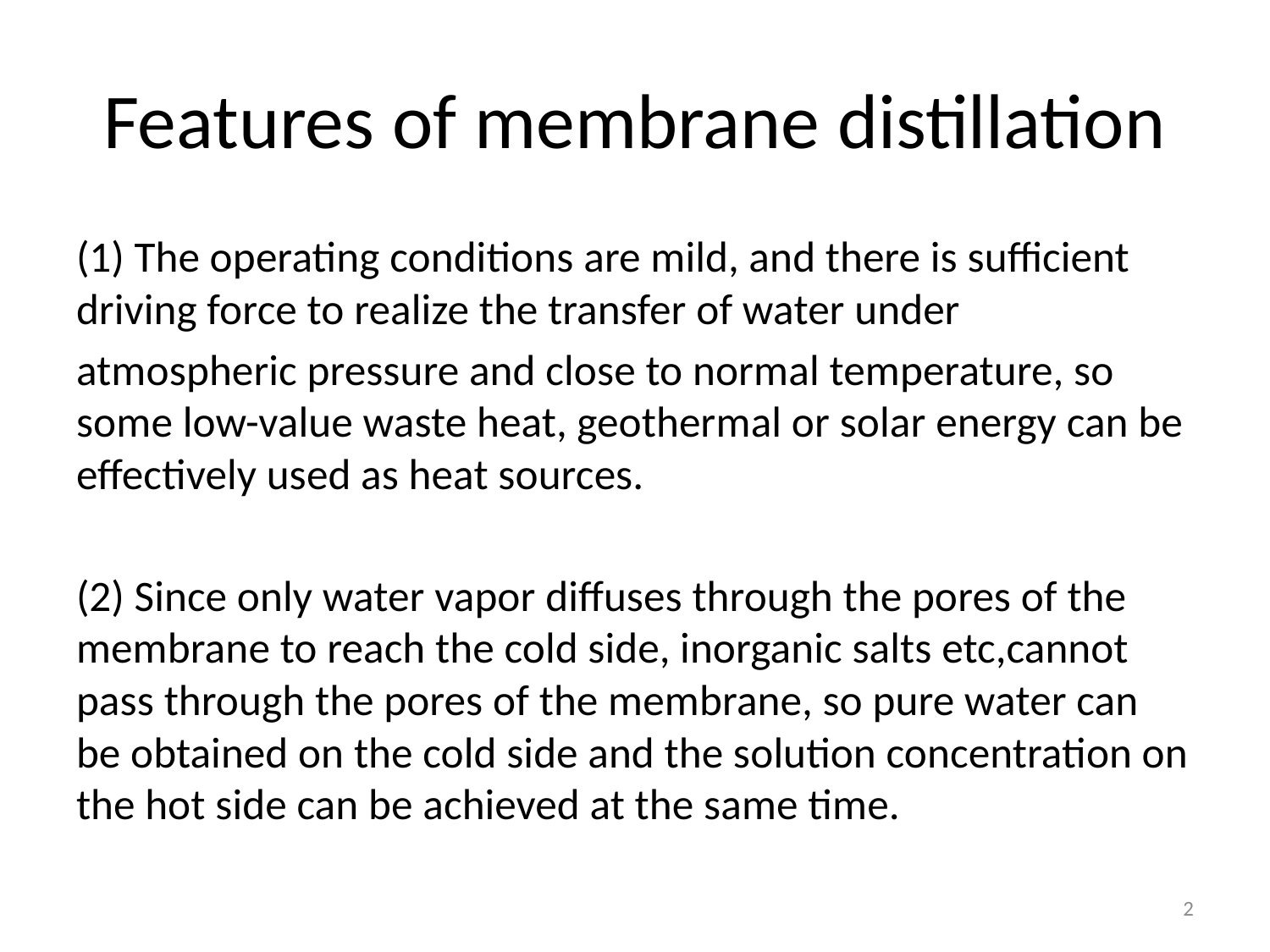

# Features of membrane distillation
(1) The operating conditions are mild, and there is sufficient driving force to realize the transfer of water under
atmospheric pressure and close to normal temperature, so some low-value waste heat, geothermal or solar energy can be effectively used as heat sources.

(2) Since only water vapor diffuses through the pores of the membrane to reach the cold side, inorganic salts etc,cannot pass through the pores of the membrane, so pure water can be obtained on the cold side and the solution concentration on the hot side can be achieved at the same time.
2